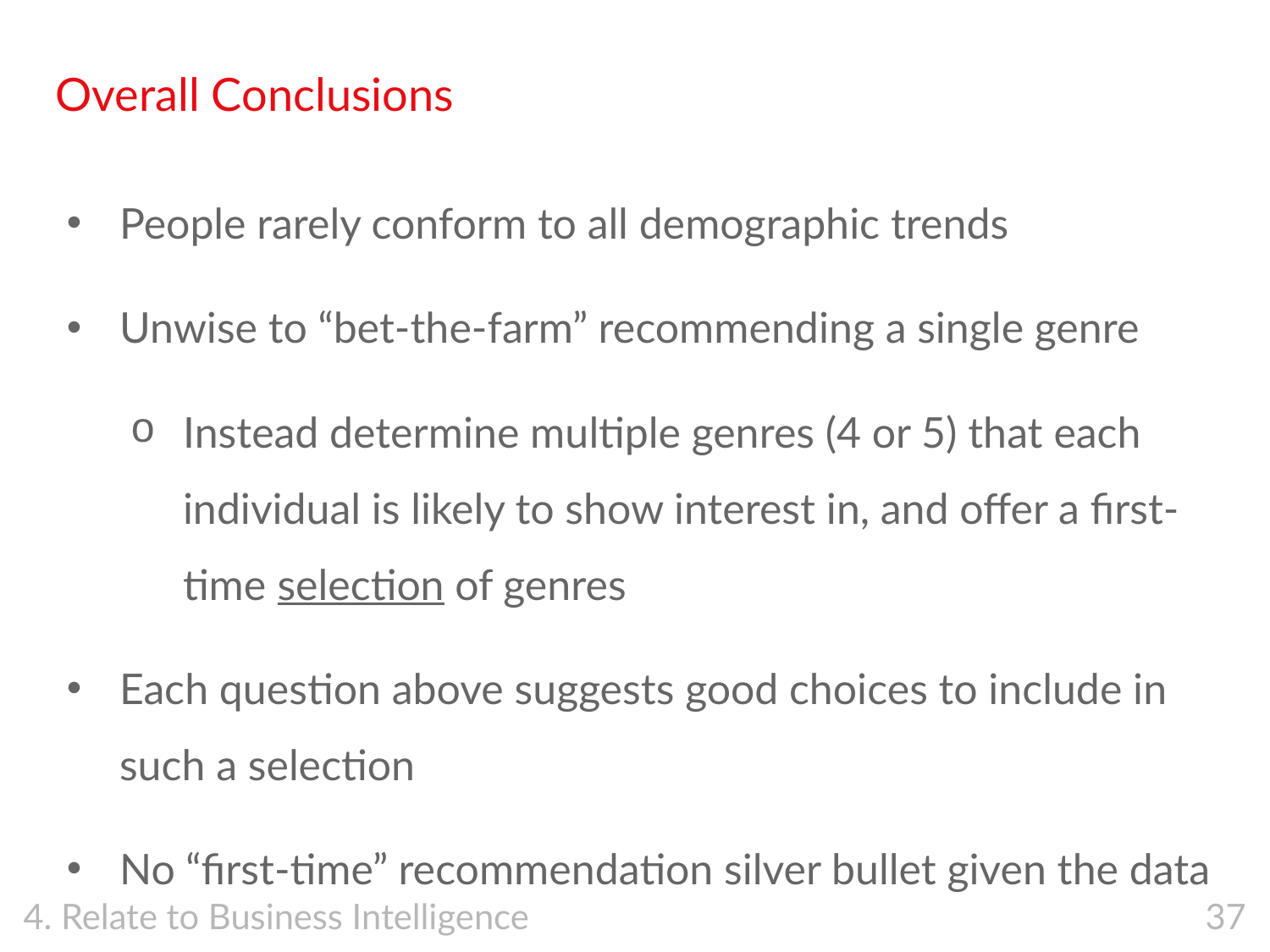

# Overall Conclusions
People rarely conform to all demographic trends
Unwise to “bet-the-farm” recommending a single genre
Instead determine multiple genres (4 or 5) that each individual is likely to show interest in, and offer a first-time selection of genres
Each question above suggests good choices to include in such a selection
No “first-time” recommendation silver bullet given the data

4. Relate to Business Intelligence
37